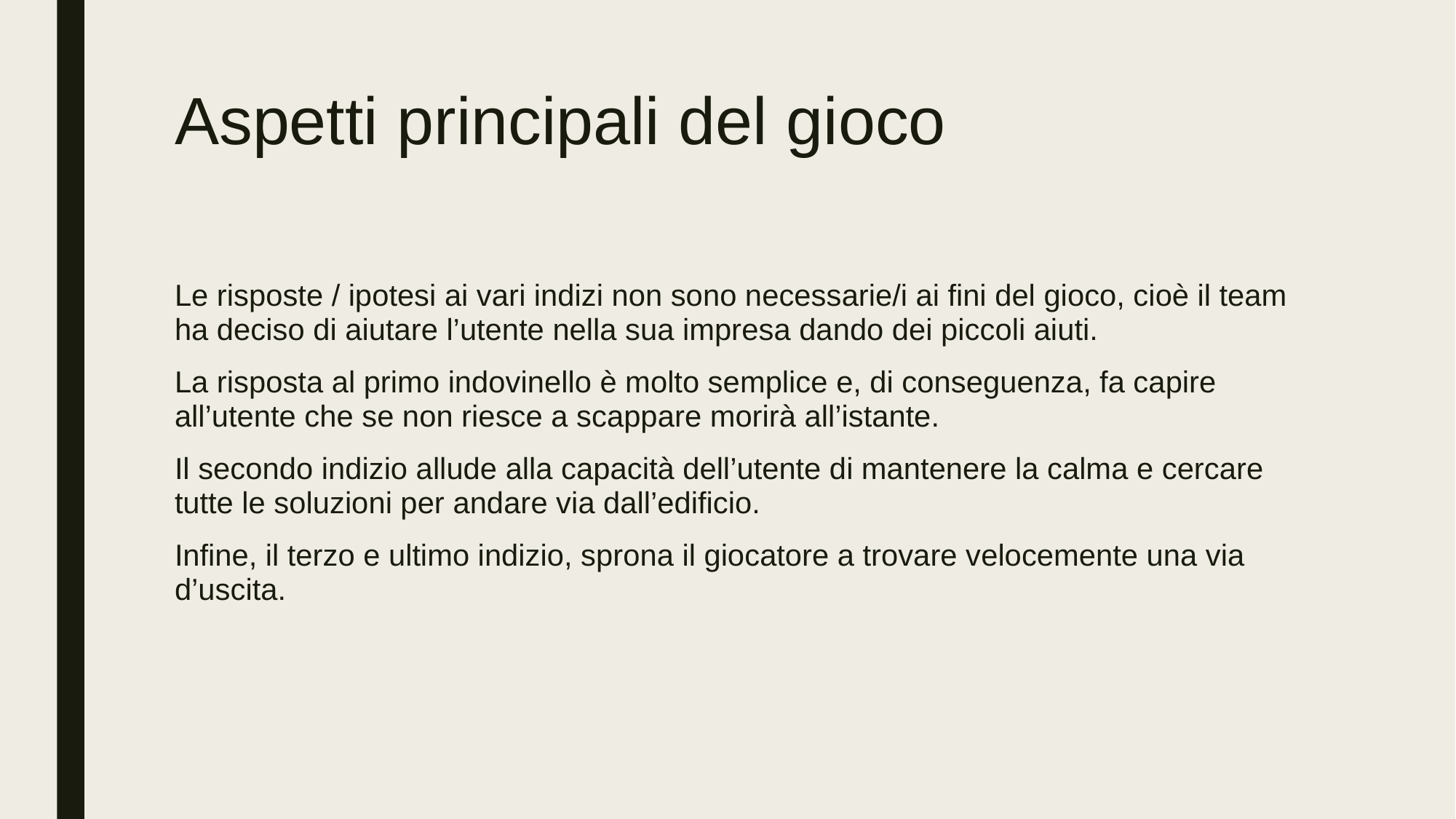

# Aspetti principali del gioco
Le risposte / ipotesi ai vari indizi non sono necessarie/i ai fini del gioco, cioè il team ha deciso di aiutare l’utente nella sua impresa dando dei piccoli aiuti.
La risposta al primo indovinello è molto semplice e, di conseguenza, fa capire all’utente che se non riesce a scappare morirà all’istante.
Il secondo indizio allude alla capacità dell’utente di mantenere la calma e cercare tutte le soluzioni per andare via dall’edificio.
Infine, il terzo e ultimo indizio, sprona il giocatore a trovare velocemente una via d’uscita.